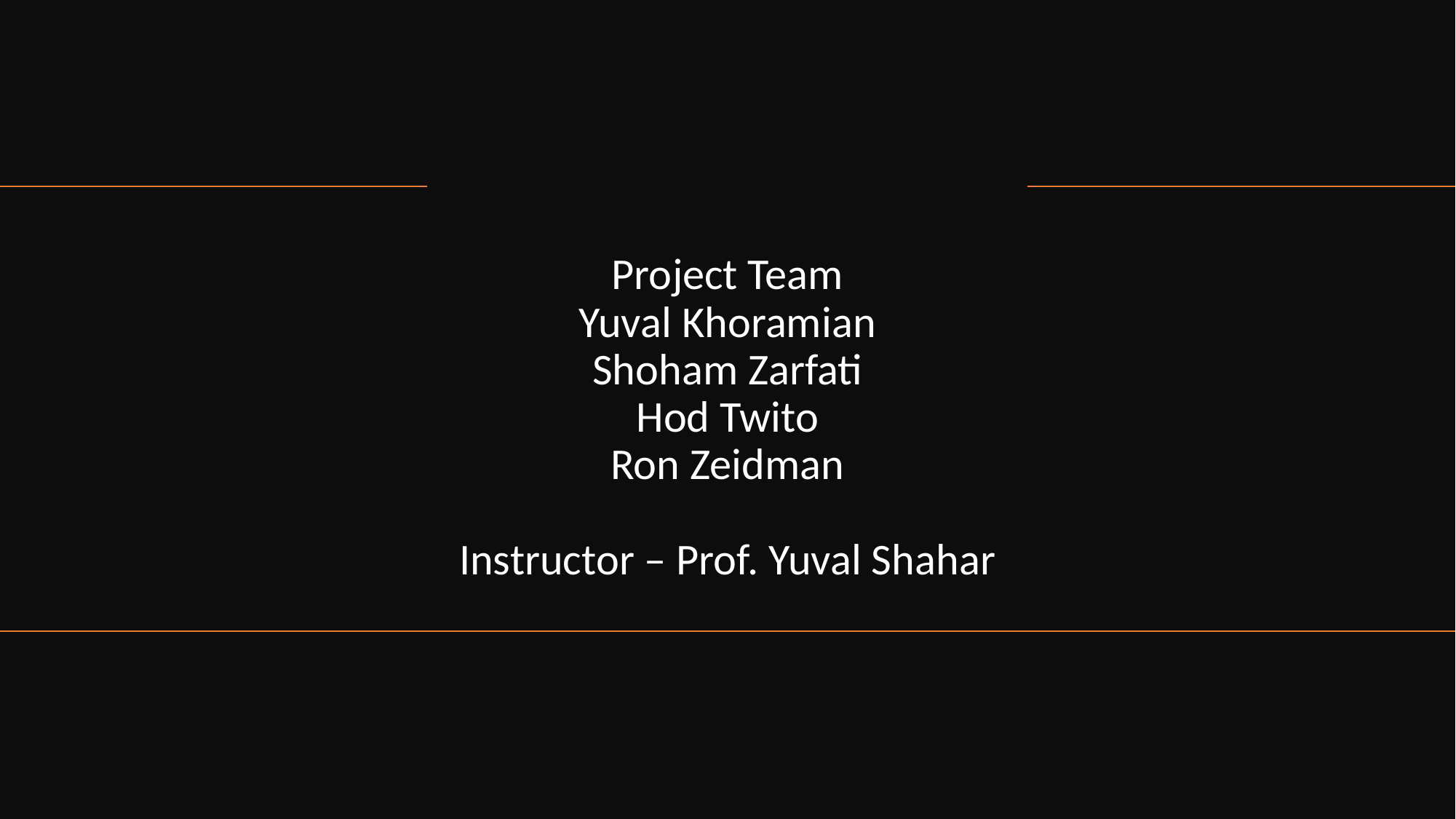

# Project Team Yuval Khoramian Shoham Zarfati Hod Twito Ron Zeidman Instructor – Prof. Yuval Shahar